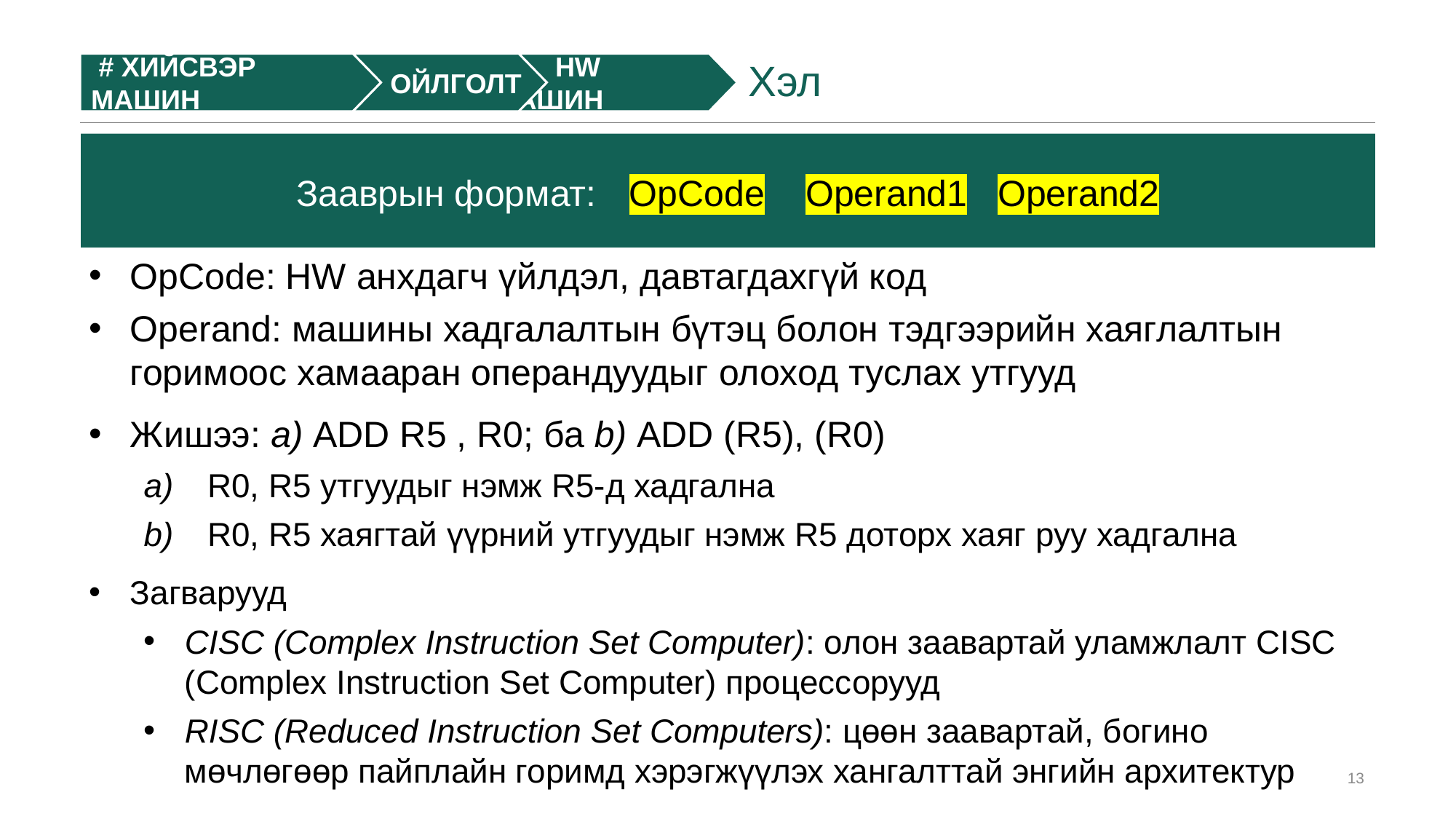

Хэл
 # ХИЙСВЭР МАШИН
#      ОЙЛГОЛТ
#      HW МАШИН
Зааврын формат:    OpCode    Operand1   Operand2
OpCode: HW анхдагч үйлдэл, давтагдахгүй код
Operand: машины хадгалалтын бүтэц болон тэдгээрийн хаяглалтын горимоос хамааран операндуудыг олоход туслах утгууд
Жишээ: a) ADD R5 , R0; ба b) ADD (R5), (R0)
 R0, R5 утгуудыг нэмж R5-д хадгална
 R0, R5 хаягтай үүрний утгуудыг нэмж R5 доторх хаяг руу хадгална
Загварууд
CISC (Complex Instruction Set Computer): олон заавартай уламжлалт CISC (Complex Instruction Set Computer) процессорууд
RISC (Reduced Instruction Set Computers): цөөн заавартай, богино мөчлөгөөр пайплайн горимд хэрэгжүүлэх хангалттай энгийн архитектур
13